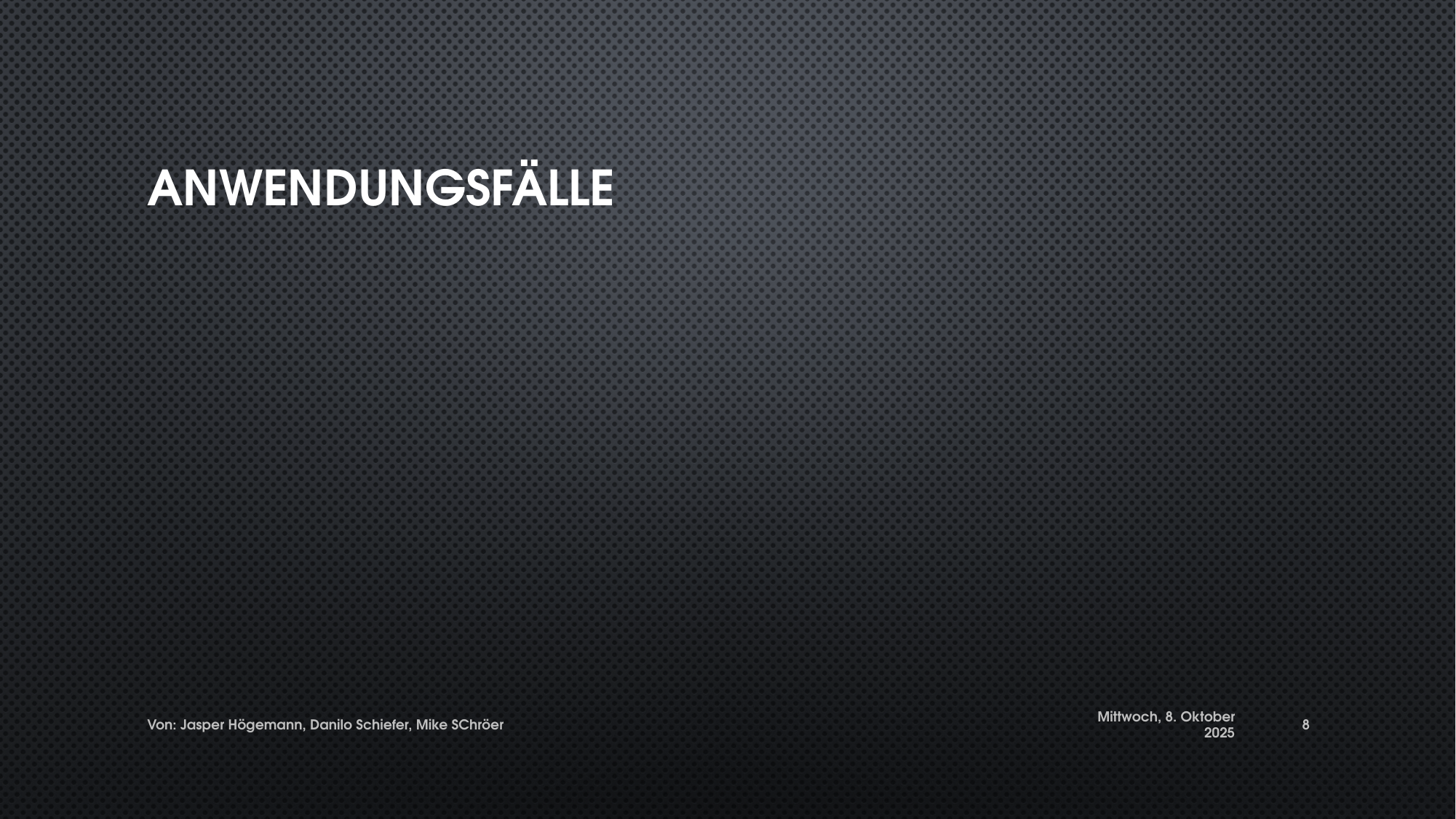

# Anwendungsfälle

Von: Jasper Högemann, Danilo Schiefer, Mike SChröer
Mittwoch, 8. Oktober 2025
8